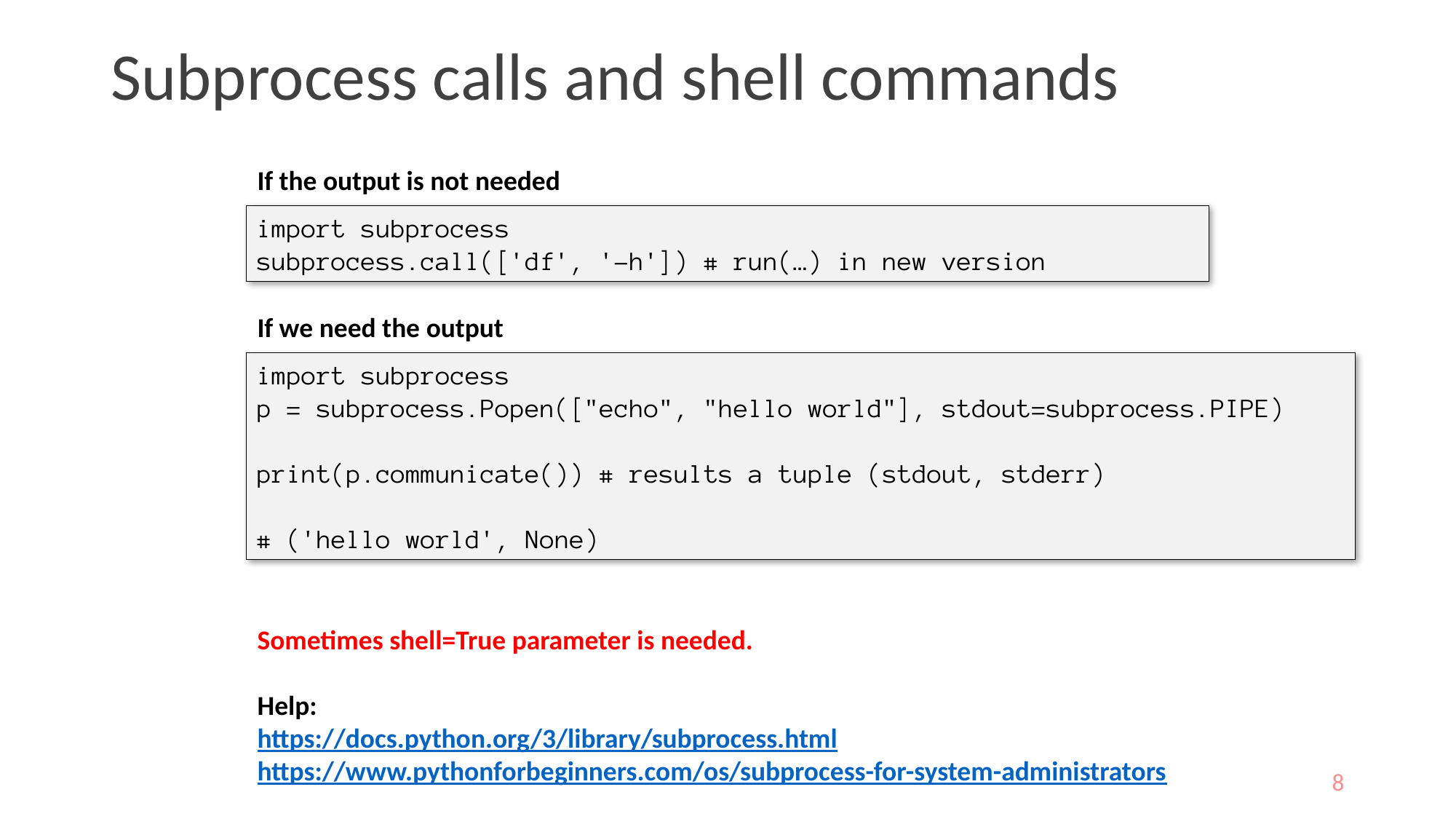

# Subprocess calls and shell commands
If the output is not needed
import subprocess
subprocess.call(['df', '-h']) # run(…) in new version
If we need the output
import subprocess
p = subprocess.Popen(["echo", "hello world"], stdout=subprocess.PIPE)

print(p.communicate()) # results a tuple (stdout, stderr)

# ('hello world', None)
Sometimes shell=True parameter is needed.

Help:
https://docs.python.org/3/library/subprocess.html
https://www.pythonforbeginners.com/os/subprocess-for-system-administrators

8